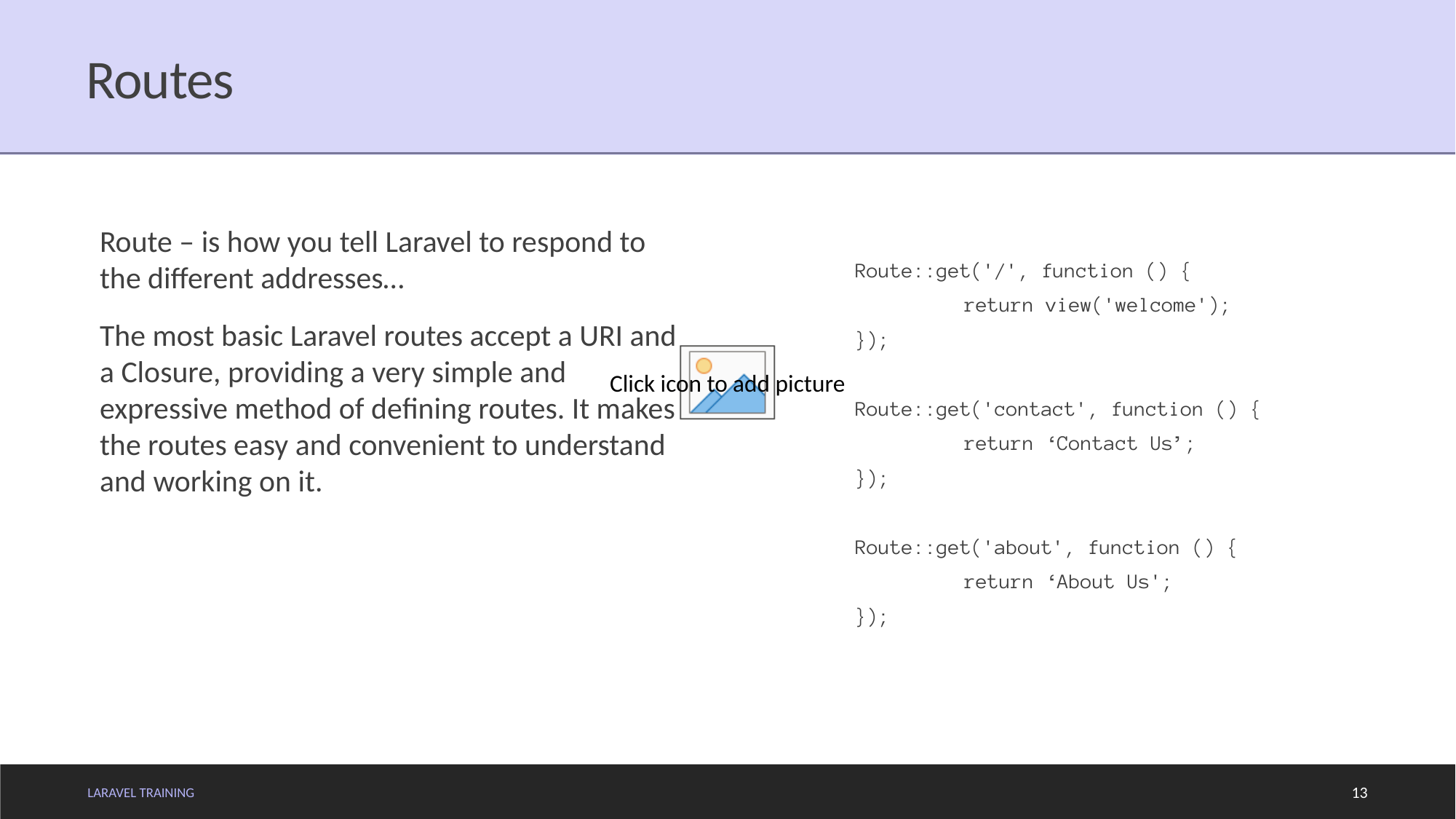

# Routes
Route – is how you tell Laravel to respond to the different addresses…
The most basic Laravel routes accept a URI and a Closure, providing a very simple and expressive method of defining routes. It makes the routes easy and convenient to understand and working on it.

Route::get('/', function () {
	return view('welcome');
});

Route::get('contact', function () {
	return ‘Contact Us’;
});

Route::get('about', function () {
	return ‘About Us';
});
LARAVEL TRAINING
13